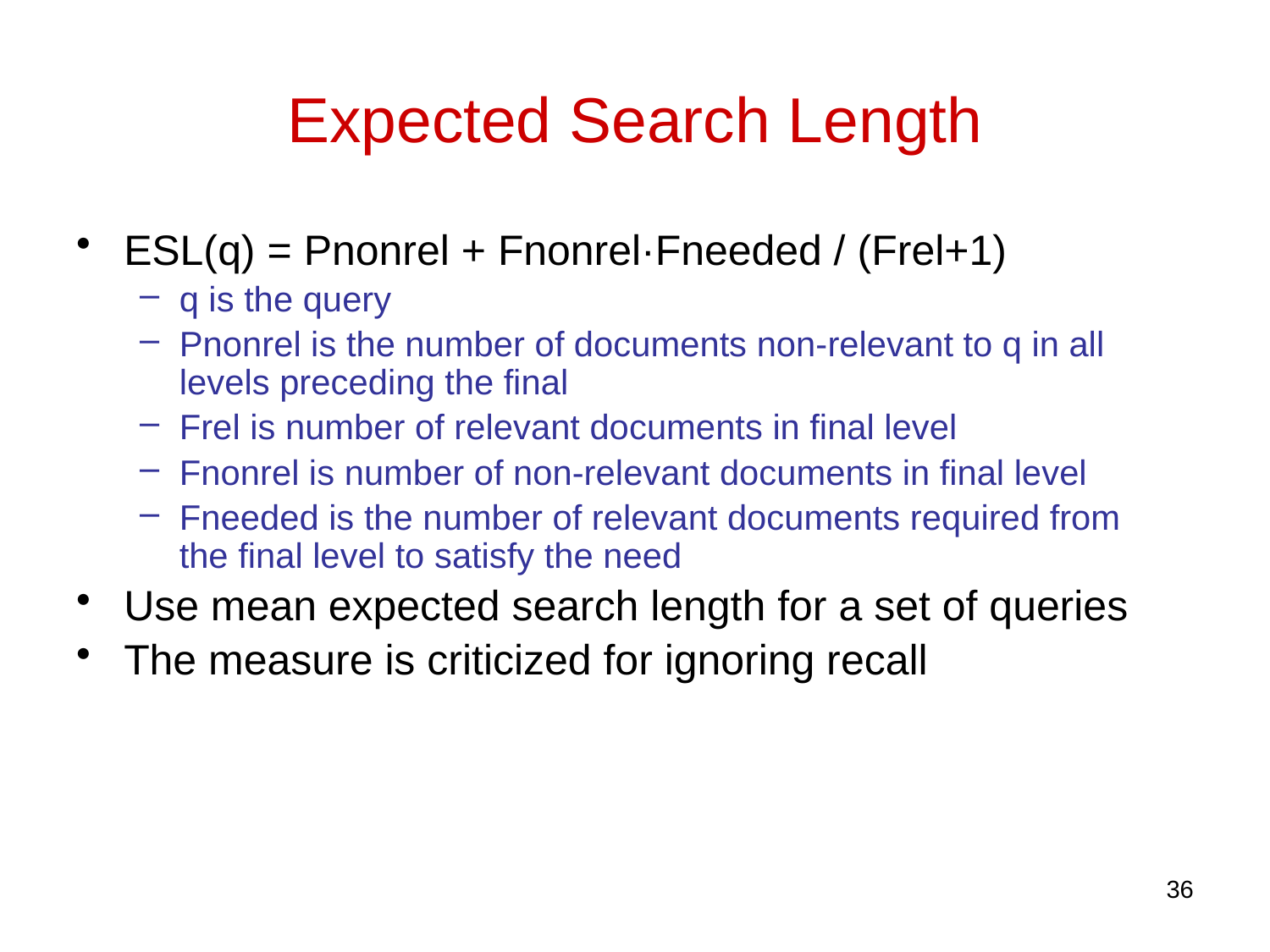

# Expected Search Length
ESL(q) = Pnonrel + Fnonrel·Fneeded / (Frel+1)
q is the query
Pnonrel is the number of documents non-relevant to q in all levels preceding the final
Frel is number of relevant documents in final level
Fnonrel is number of non-relevant documents in final level
Fneeded is the number of relevant documents required from the final level to satisfy the need
Use mean expected search length for a set of queries
The measure is criticized for ignoring recall

36